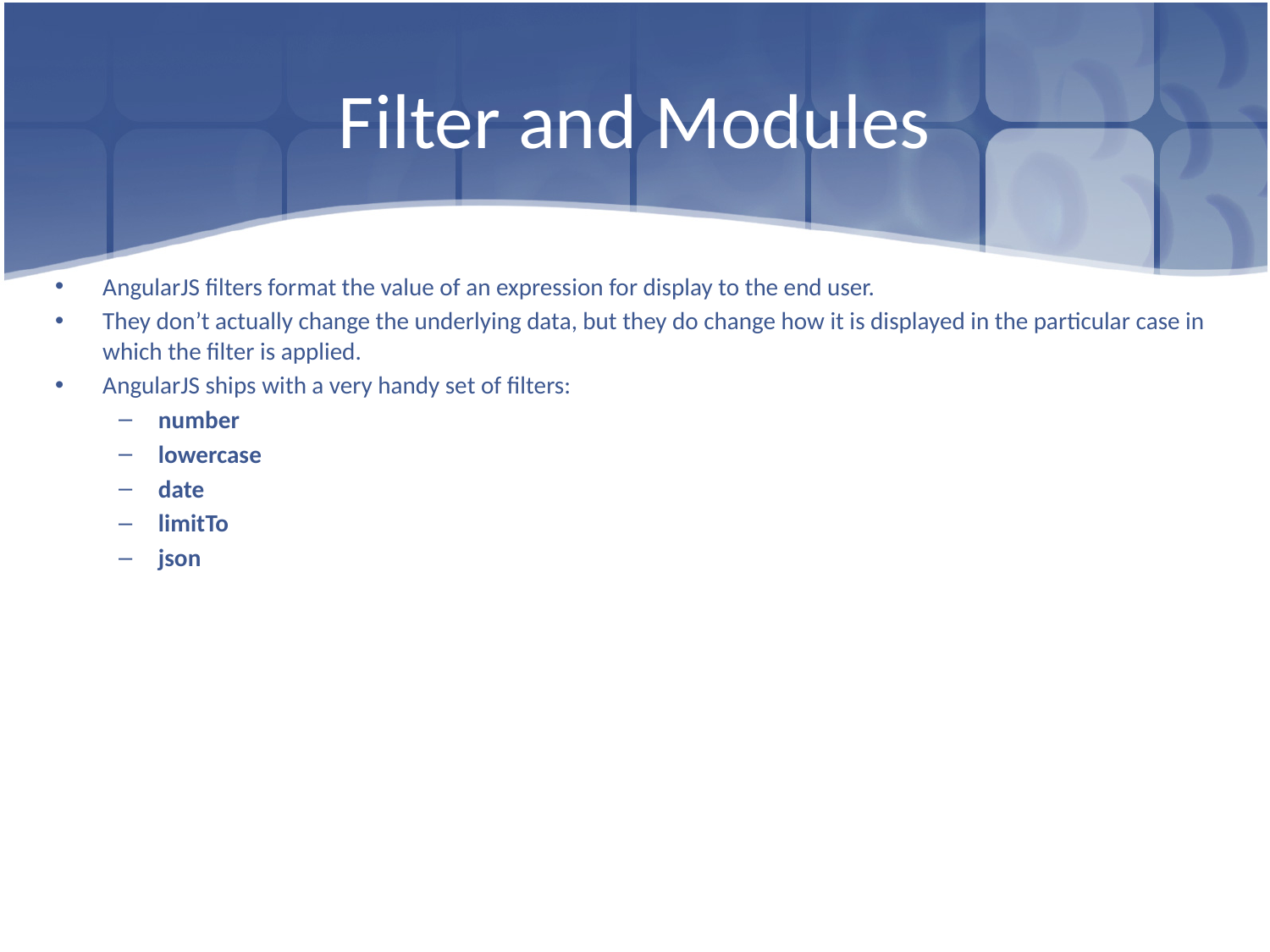

# Filter and Modules
AngularJS filters format the value of an expression for display to the end user.
They don’t actually change the underlying data, but they do change how it is displayed in the particular case in which the filter is applied.
AngularJS ships with a very handy set of filters:
number
lowercase
date
limitTo
json